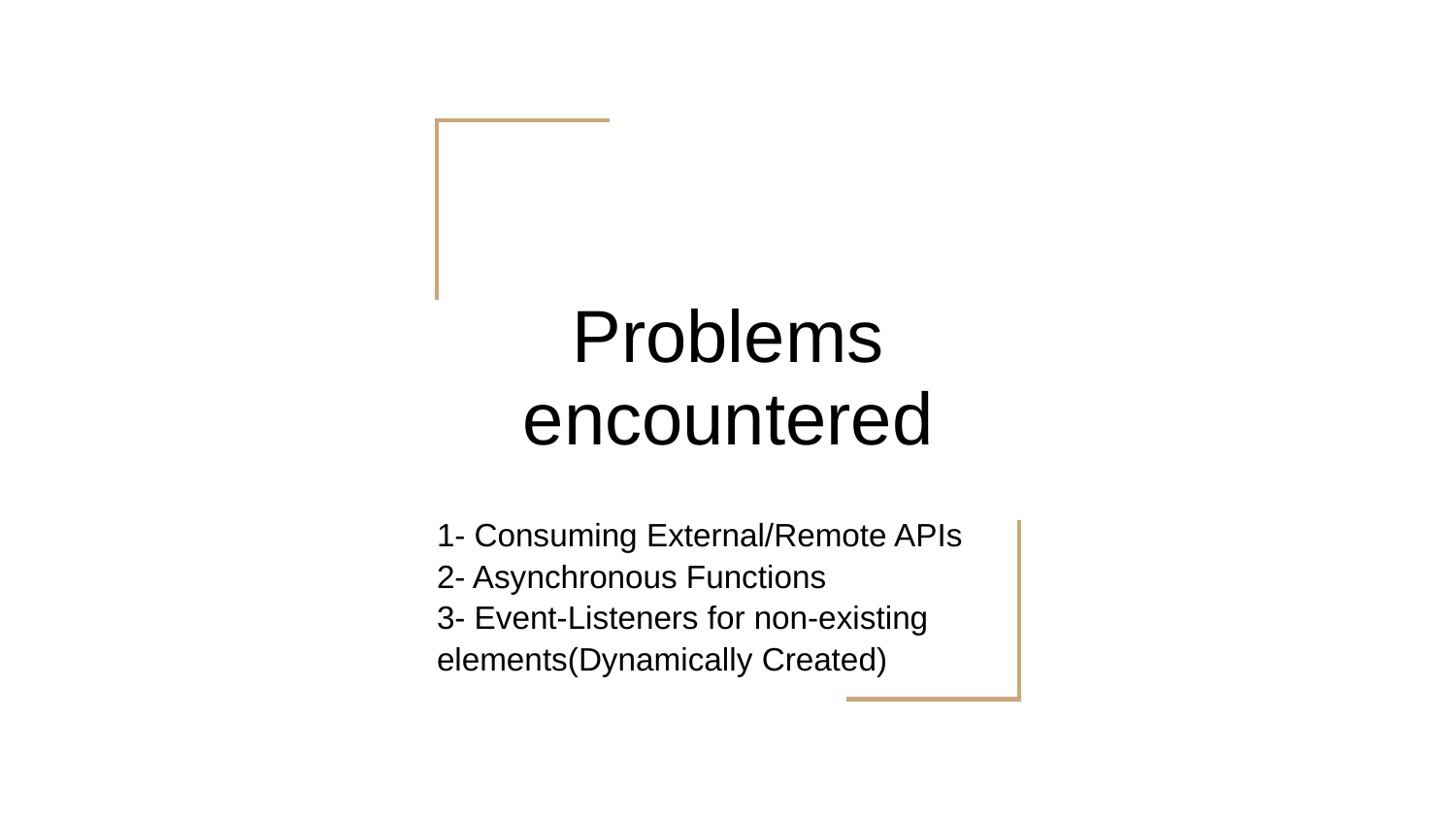

# Problems encountered
1- Consuming External/Remote APIs
2- Asynchronous Functions
3- Event-Listeners for non-existing elements(Dynamically Created)